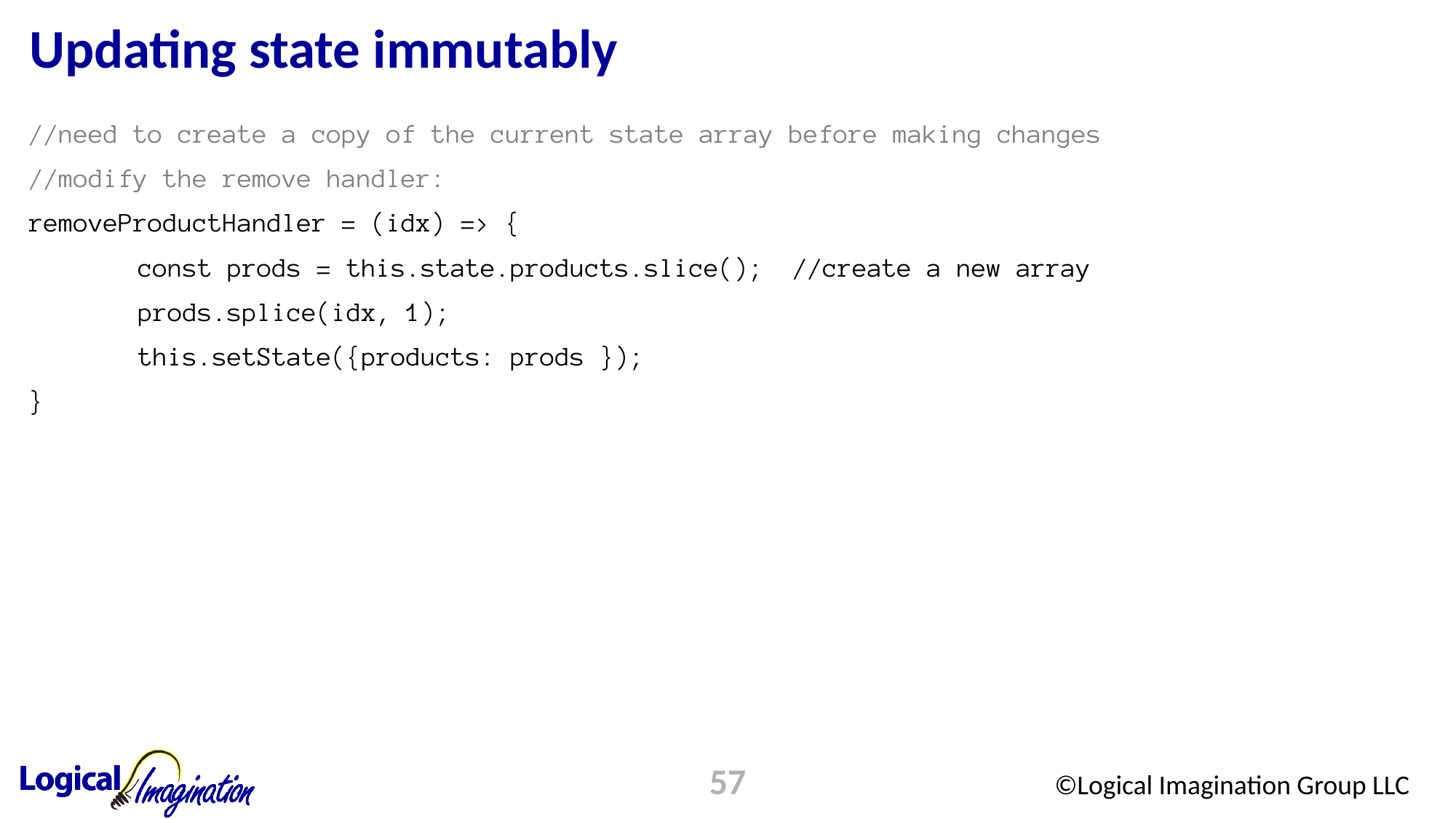

# Updating state immutably
//need to create a copy of the current state array before making changes
//modify the remove handler:
removeProductHandler = (idx) => {
	const prods = this.state.products.slice();	//create a new array
	prods.splice(idx, 1);
	this.setState({products: prods });
}

57